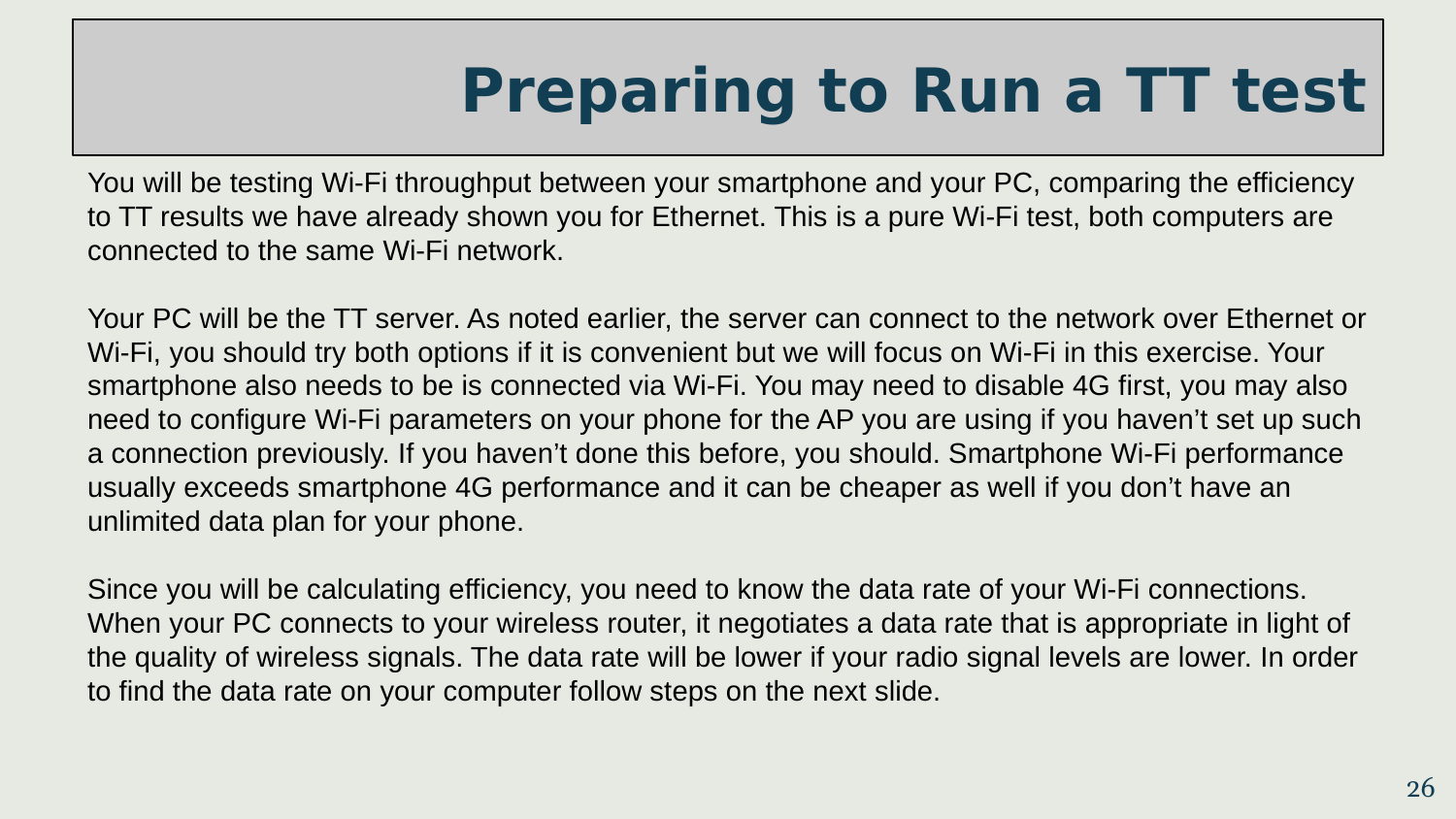

# Preparing to Run a TT test
You will be testing Wi-Fi throughput between your smartphone and your PC, comparing the efficiency to TT results we have already shown you for Ethernet. This is a pure Wi-Fi test, both computers are connected to the same Wi-Fi network.

Your PC will be the TT server. As noted earlier, the server can connect to the network over Ethernet or Wi-Fi, you should try both options if it is convenient but we will focus on Wi-Fi in this exercise. Your smartphone also needs to be is connected via Wi-Fi. You may need to disable 4G first, you may also need to configure Wi-Fi parameters on your phone for the AP you are using if you haven’t set up such a connection previously. If you haven’t done this before, you should. Smartphone Wi-Fi performance usually exceeds smartphone 4G performance and it can be cheaper as well if you don’t have an unlimited data plan for your phone.

Since you will be calculating efficiency, you need to know the data rate of your Wi-Fi connections. When your PC connects to your wireless router, it negotiates a data rate that is appropriate in light of the quality of wireless signals. The data rate will be lower if your radio signal levels are lower. In order to find the data rate on your computer follow steps on the next slide.
26